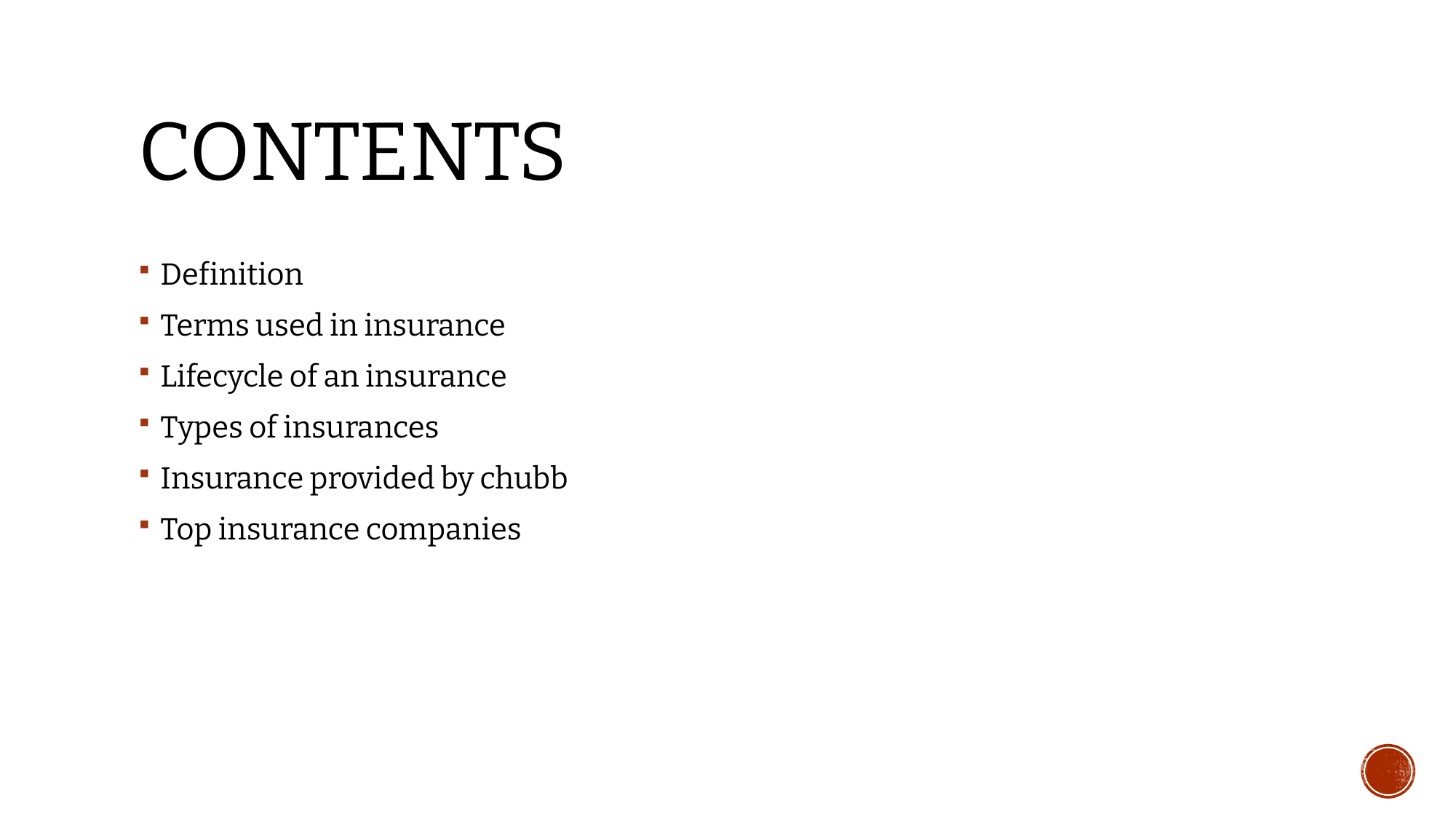

# Contents
Definition
Terms used in insurance
Lifecycle of an insurance
Types of insurances
Insurance provided by chubb
Top insurance companies